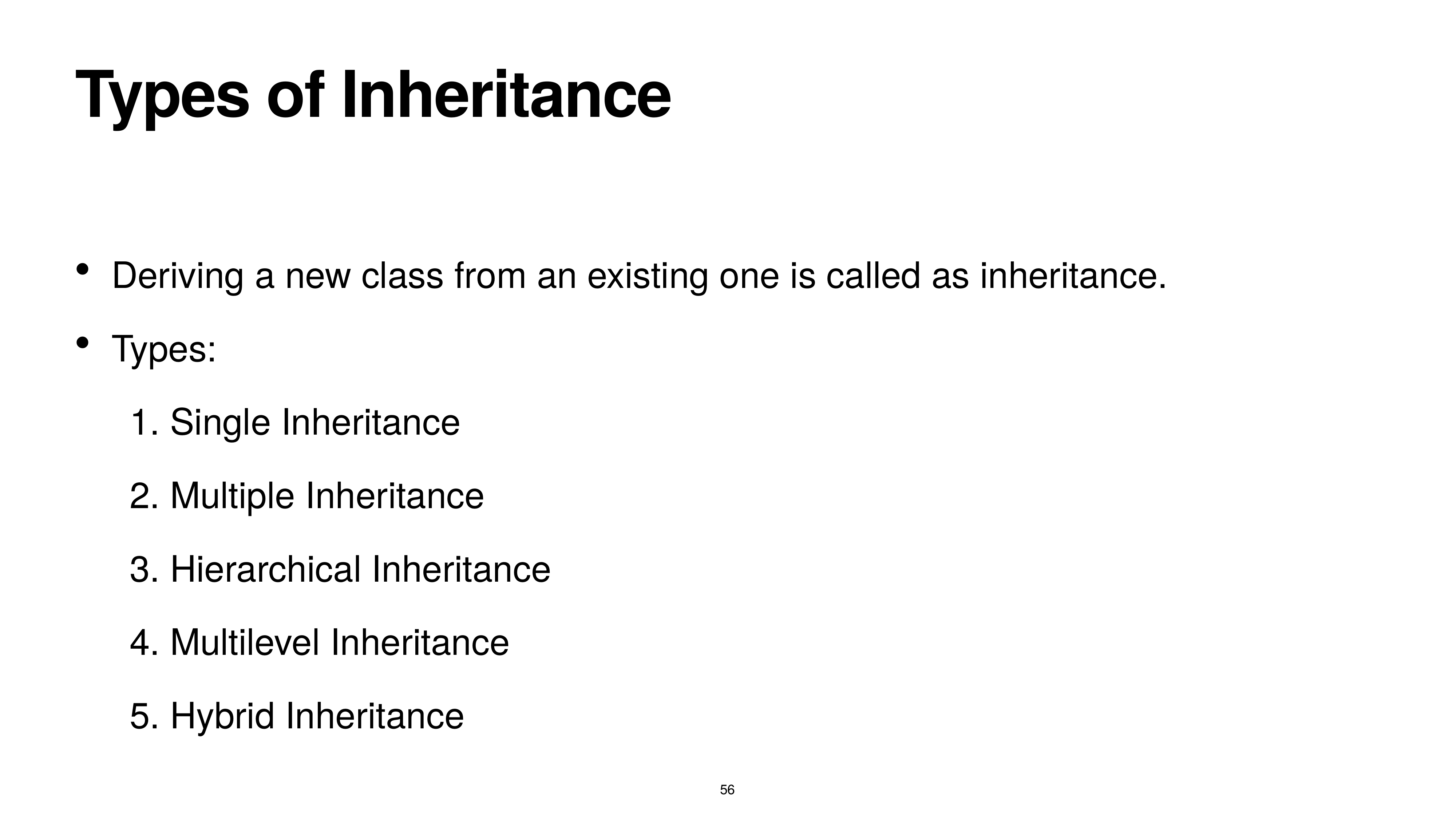

# Types of Inheritance

Deriving a new class from an existing one is called as inheritance.
Types:
1. Single Inheritance
2. Multiple Inheritance
3. Hierarchical Inheritance
4. Multilevel Inheritance
5. Hybrid Inheritance
56